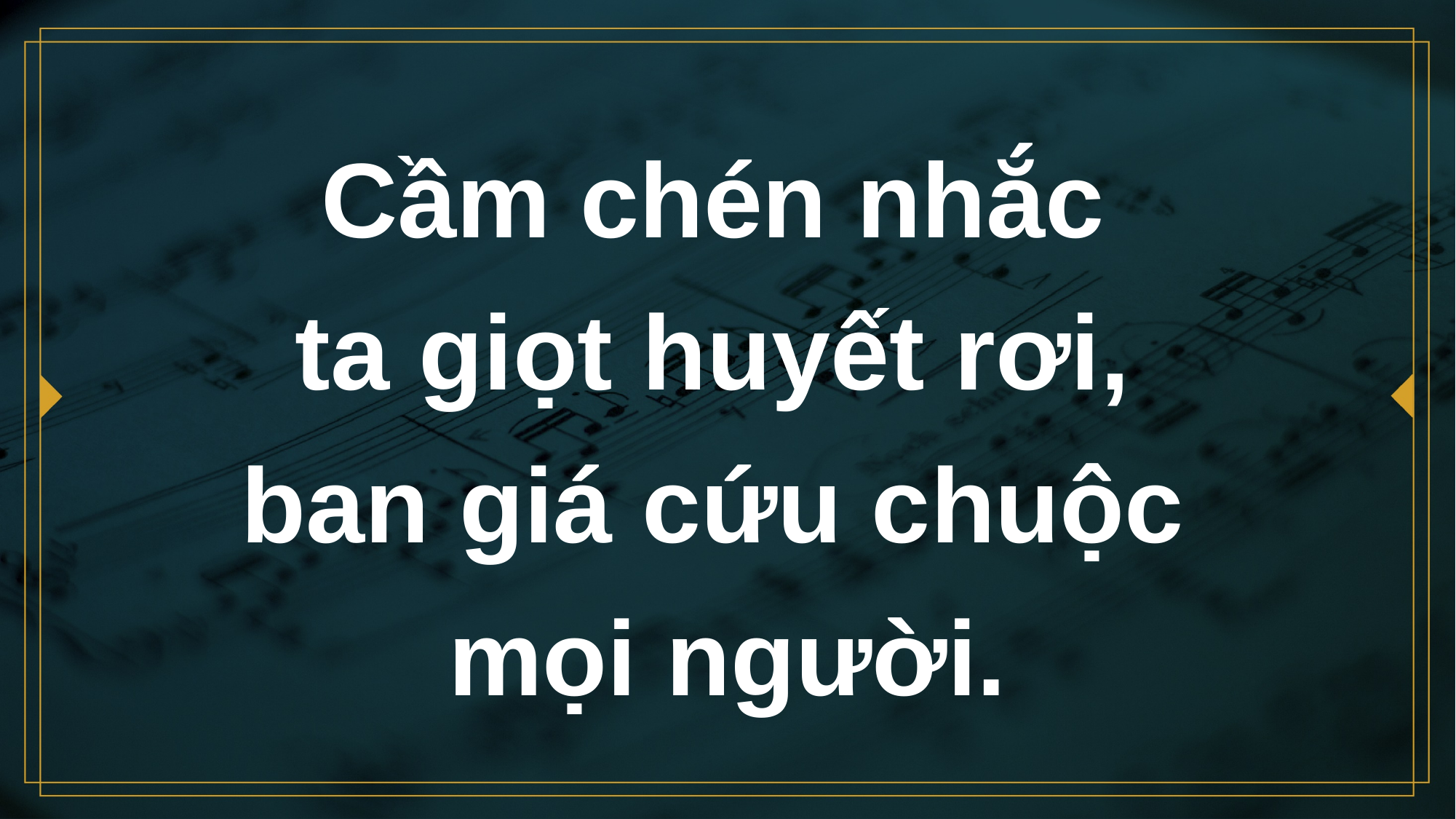

# Cầm chén nhắc ta giọt huyết rơi, ban giá cứu chuộc mọi người.